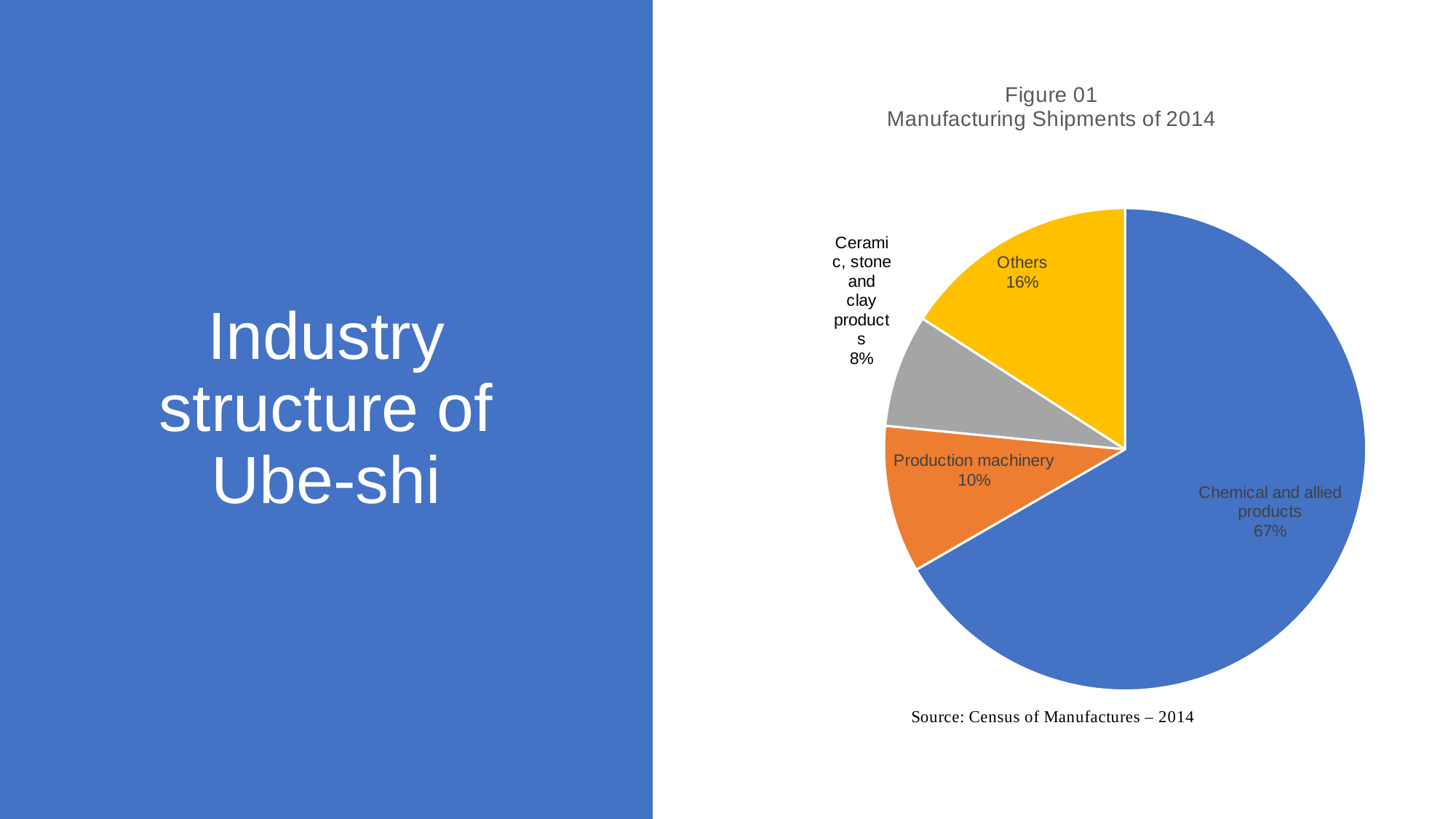

# Industry structure of Ube-shi

### Chart: Figure 01 Manufacturing Shipments of 2014

| Category |  |
|---|---|
| Chemical and allied products | 31907805.0 |
| Production machinery | 4727355.0 |
| Ceramic, stone and clay products | 3618649.0 |
| Others | 7597987.0 |